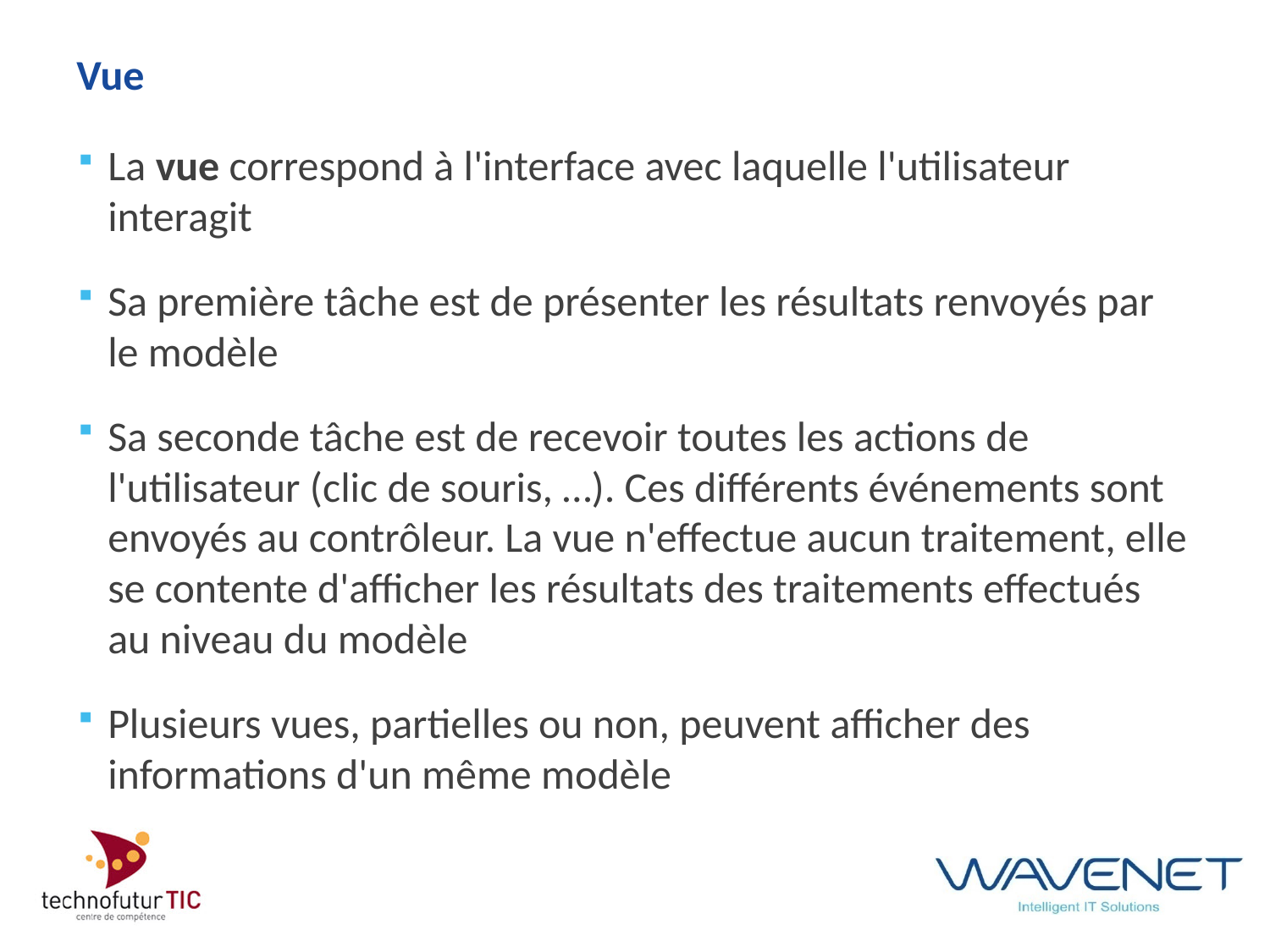

# Vue
La vue correspond à l'interface avec laquelle l'utilisateur interagit
Sa première tâche est de présenter les résultats renvoyés par le modèle
Sa seconde tâche est de recevoir toutes les actions de l'utilisateur (clic de souris, …). Ces différents événements sont envoyés au contrôleur. La vue n'effectue aucun traitement, elle se contente d'afficher les résultats des traitements effectués au niveau du modèle
Plusieurs vues, partielles ou non, peuvent afficher des informations d'un même modèle